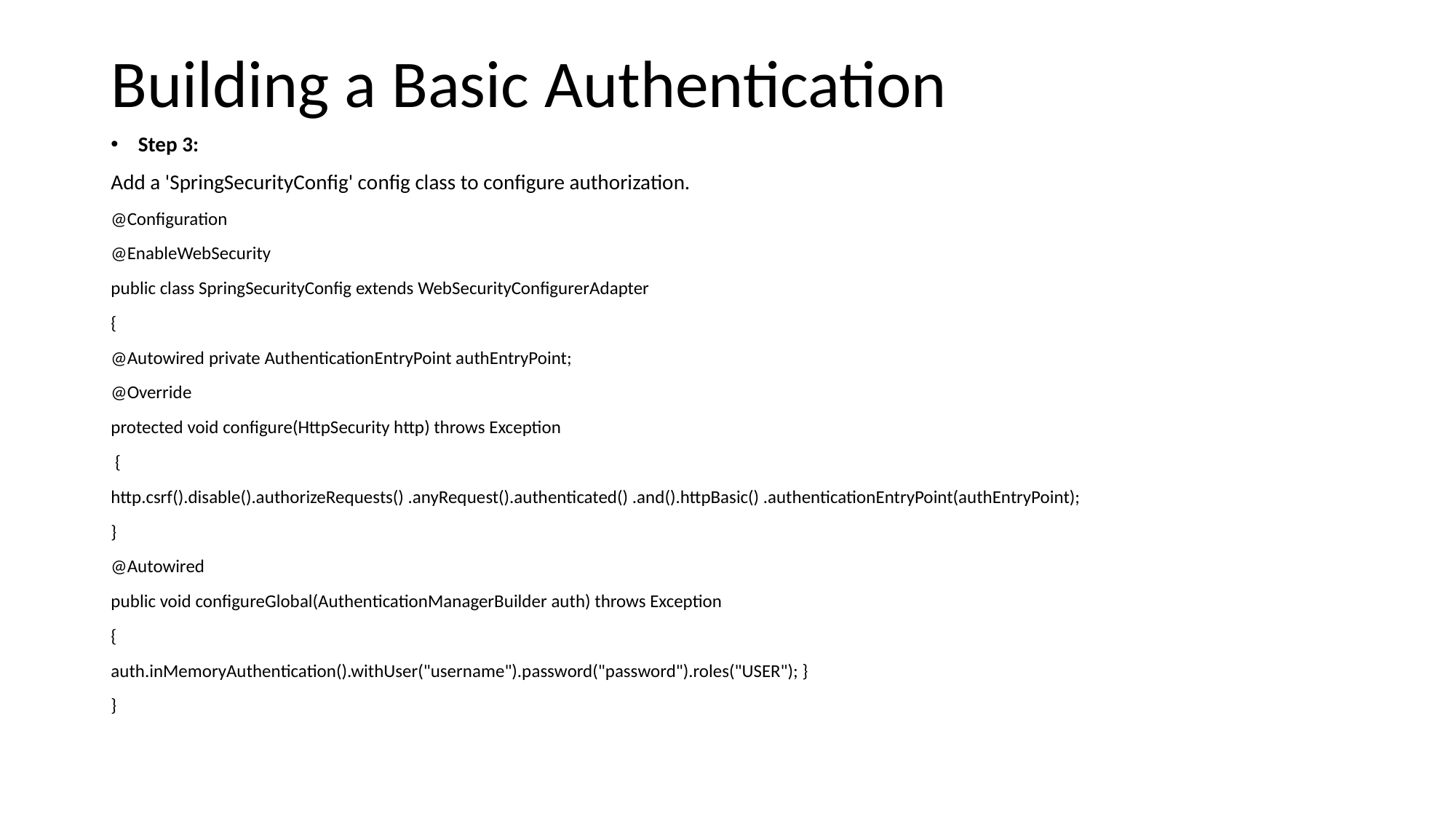

# Building a Basic Authentication
Step 3:
Add a 'SpringSecurityConfig' config class to configure authorization.
@Configuration
@EnableWebSecurity
public class SpringSecurityConfig extends WebSecurityConfigurerAdapter
{
@Autowired private AuthenticationEntryPoint authEntryPoint;
@Override
protected void configure(HttpSecurity http) throws Exception
 {
http.csrf().disable().authorizeRequests() .anyRequest().authenticated() .and().httpBasic() .authenticationEntryPoint(authEntryPoint);
}
@Autowired
public void configureGlobal(AuthenticationManagerBuilder auth) throws Exception
{
auth.inMemoryAuthentication().withUser("username").password("password").roles("USER"); }
}